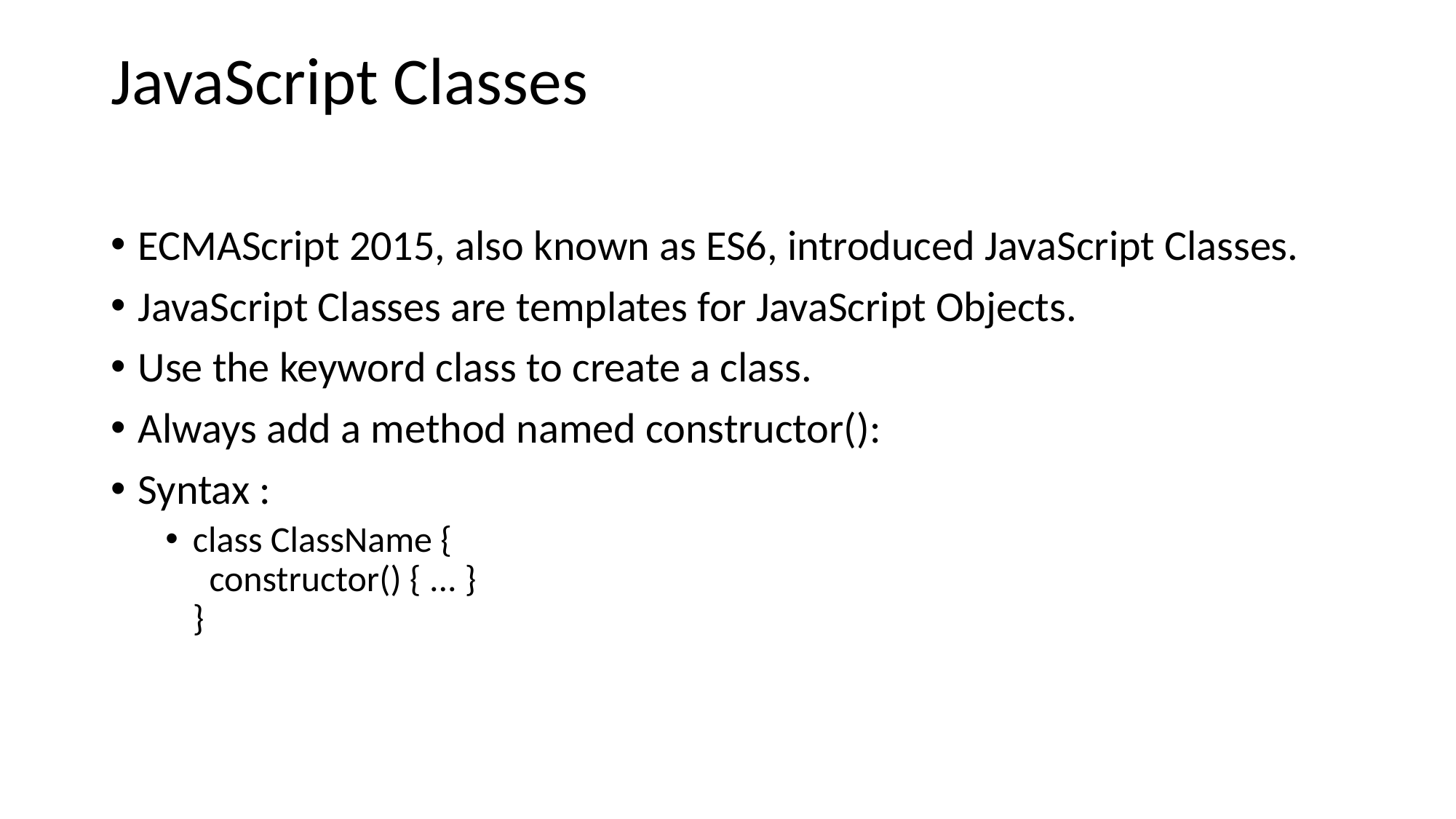

# JavaScript Classes
ECMAScript 2015, also known as ES6, introduced JavaScript Classes.
JavaScript Classes are templates for JavaScript Objects.
Use the keyword class to create a class.
Always add a method named constructor():
Syntax :
class ClassName {
  constructor() { ... }
}